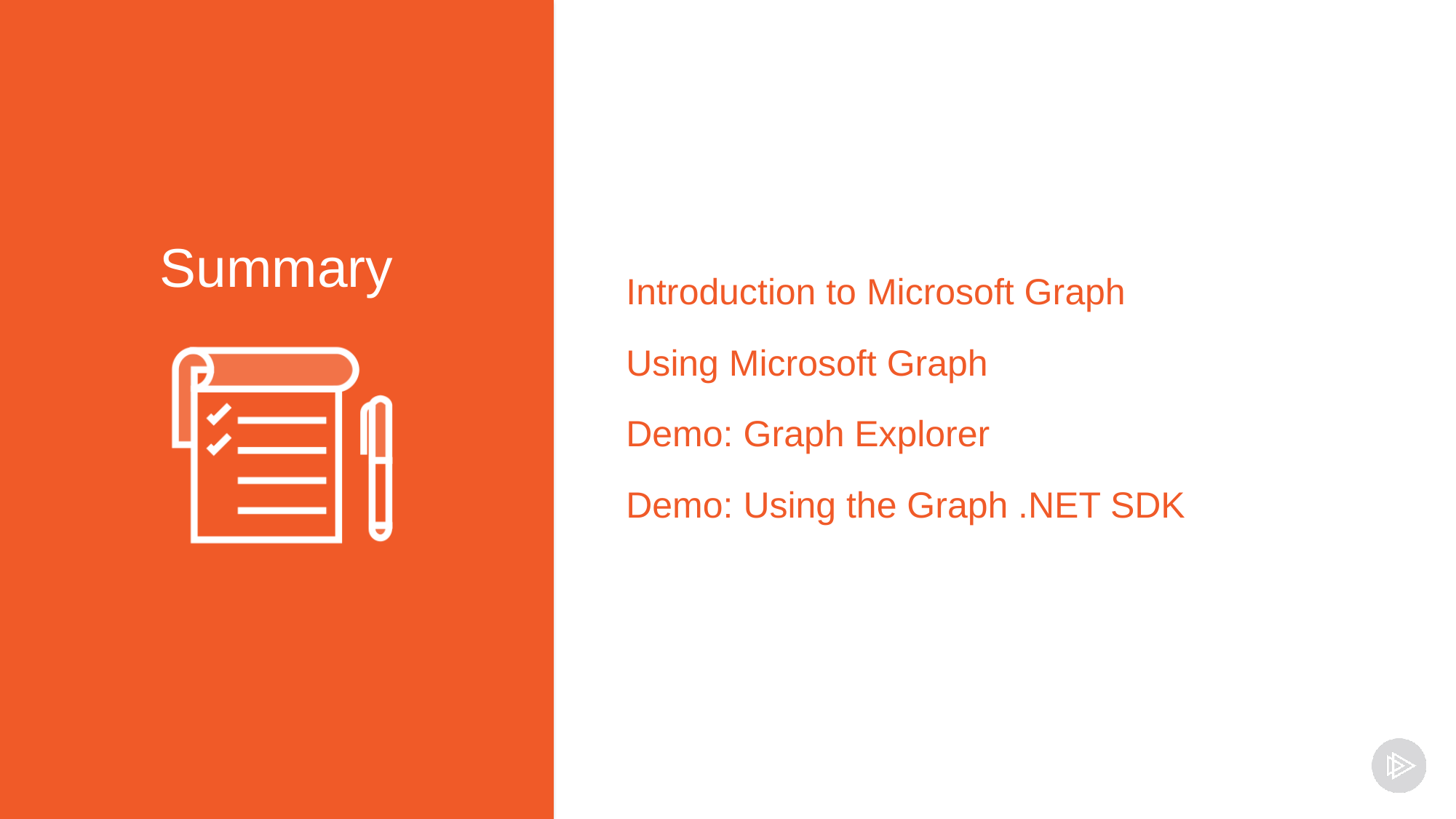

Introduction to Microsoft Graph
Using Microsoft Graph
Demo: Graph Explorer
Demo: Using the Graph .NET SDK
Summary